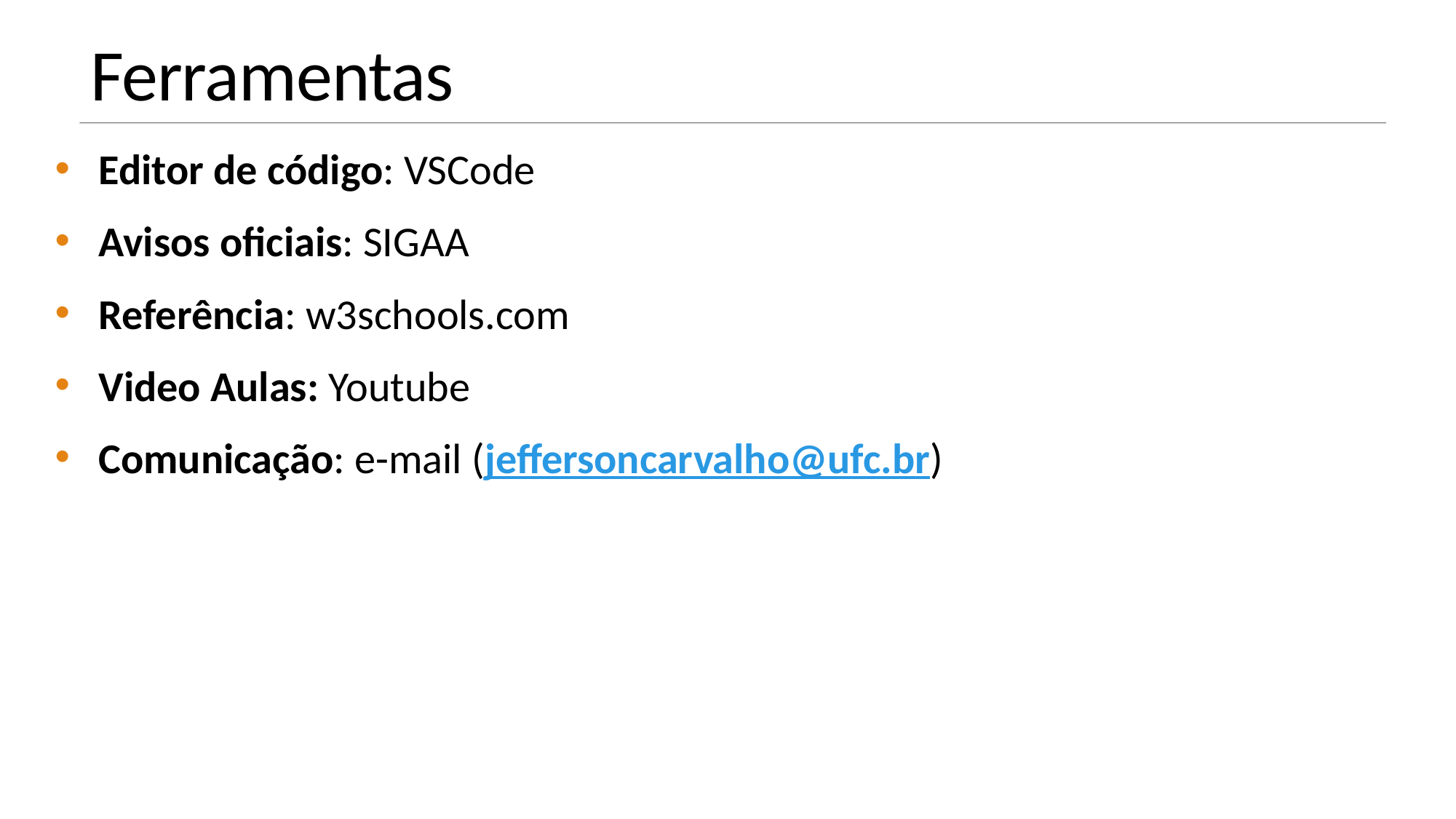

Ferramentas
   Editor de código: VSCode
   Avisos oficiais: SIGAA
   Referência: w3schools.com
   Video Aulas: Youtube
   Comunicação: e-mail (jeffersoncarvalho@ufc.br)